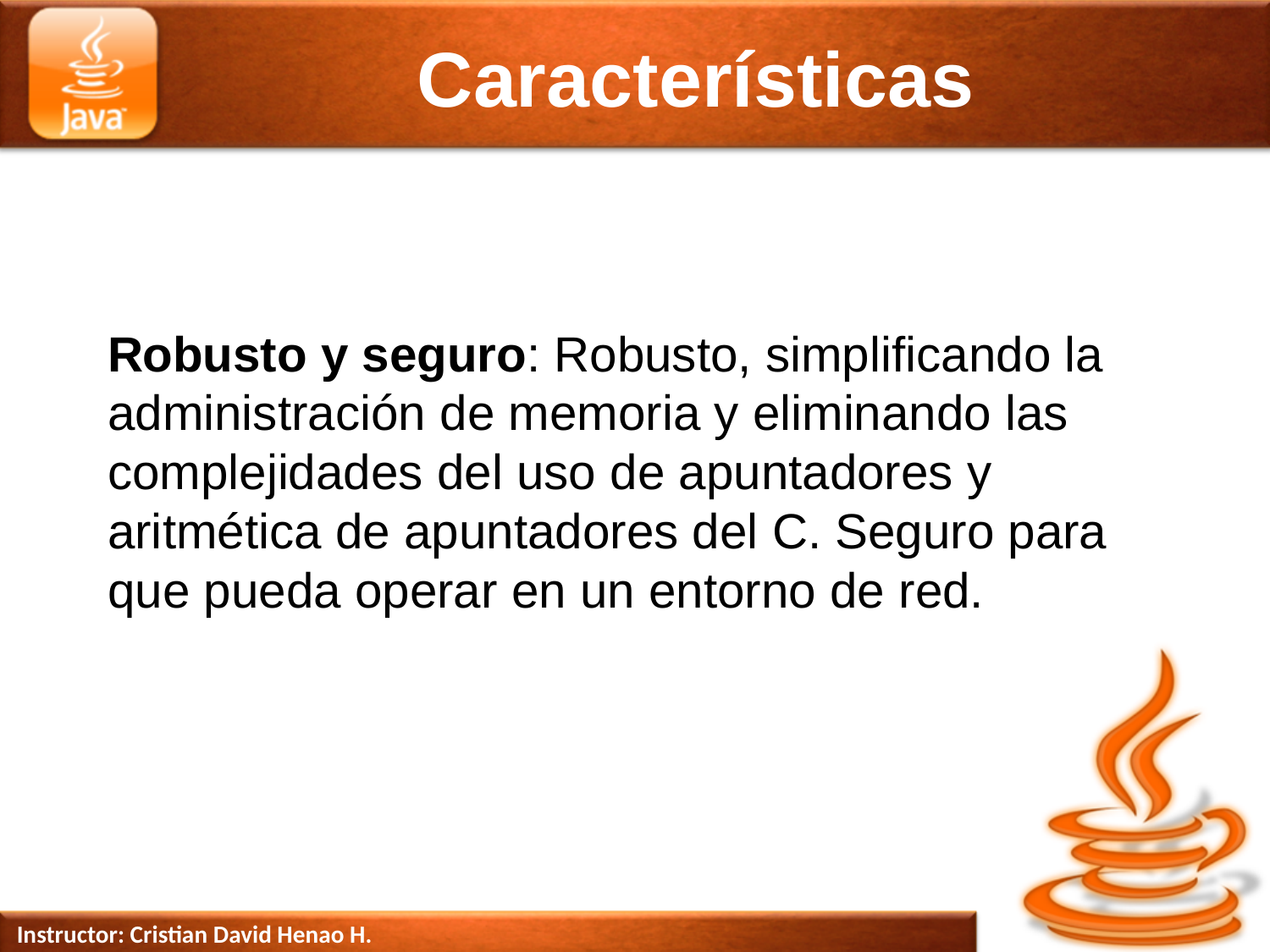

# Características

Robusto y seguro: Robusto, simplificando la administración de memoria y eliminando las complejidades del uso de apuntadores y aritmética de apuntadores del C. Seguro para que pueda operar en un entorno de red.
Instructor: Cristian David Henao H.